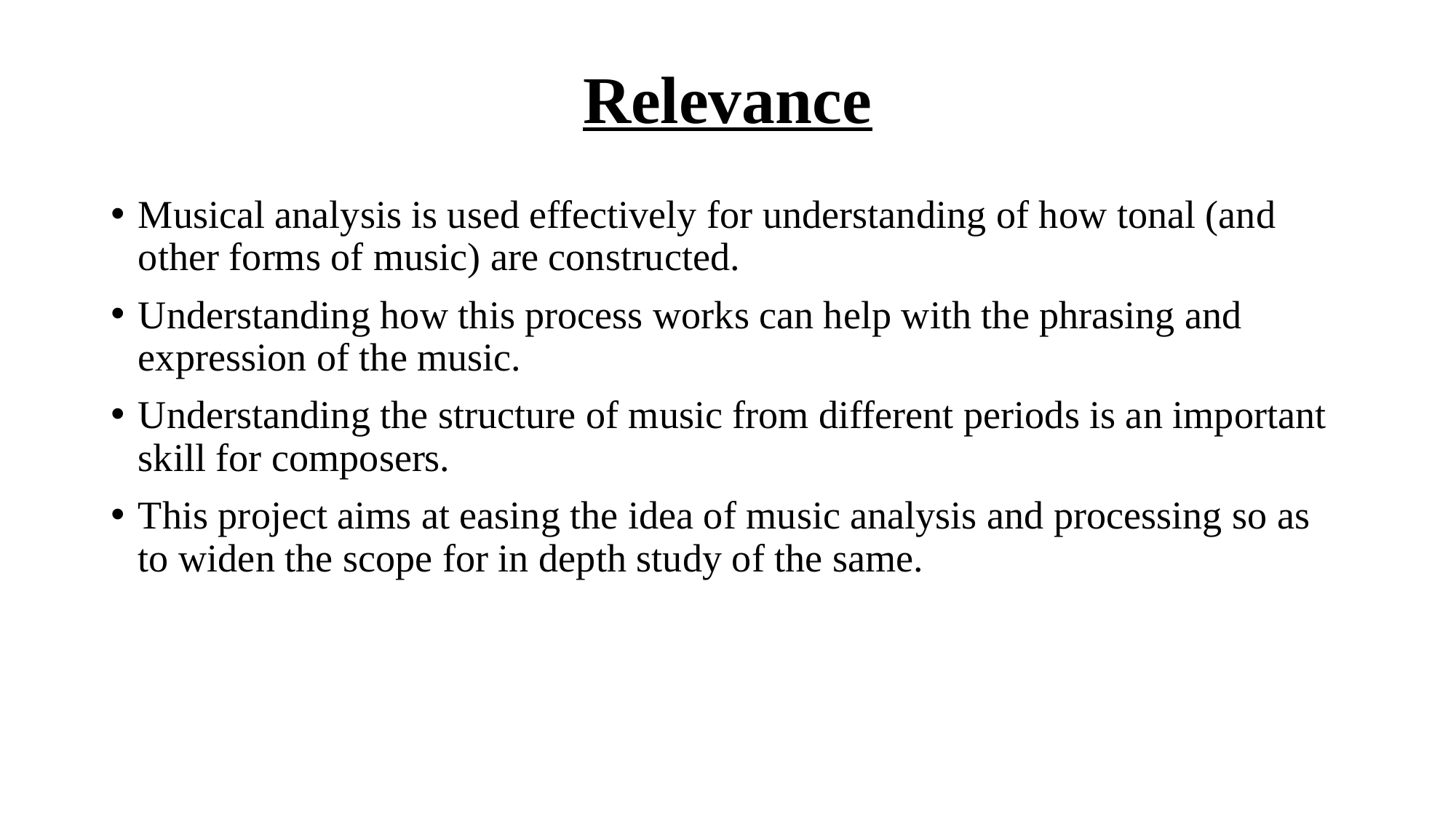

# Relevance
Musical analysis is used effectively for understanding of how tonal (and other forms of music) are constructed.
Understanding how this process works can help with the phrasing and expression of the music.
Understanding the structure of music from different periods is an important skill for composers.
This project aims at easing the idea of music analysis and processing so as to widen the scope for in depth study of the same.